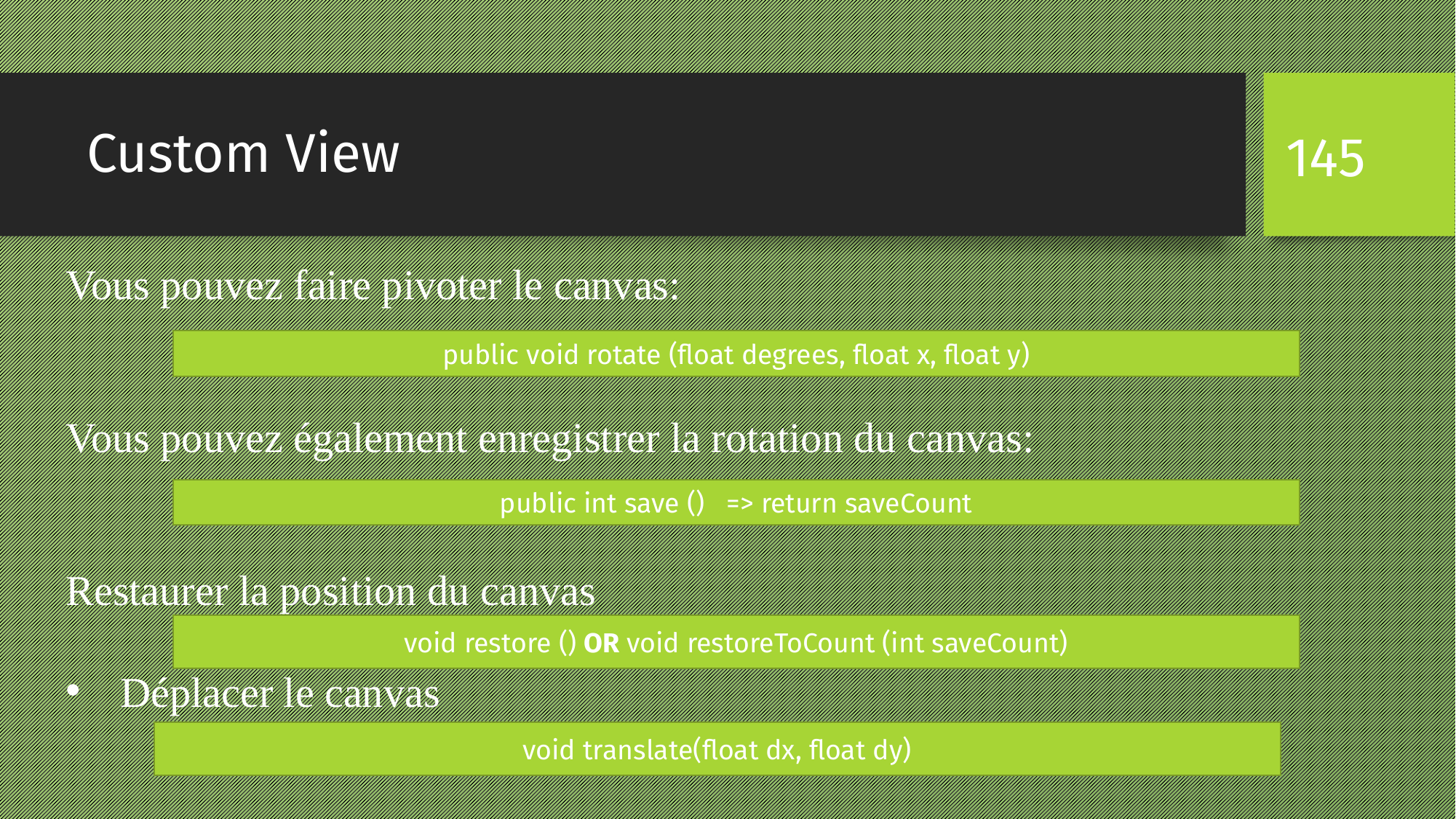

# Custom View
145
Vous pouvez faire pivoter le canvas:
Vous pouvez également enregistrer la rotation du canvas:
Restaurer la position du canvas
Déplacer le canvas

public void rotate (float degrees, float x, float y)

public int save ()   => return saveCount

void restore () OR void restoreToCount (int saveCount)

void translate(float dx, float dy)